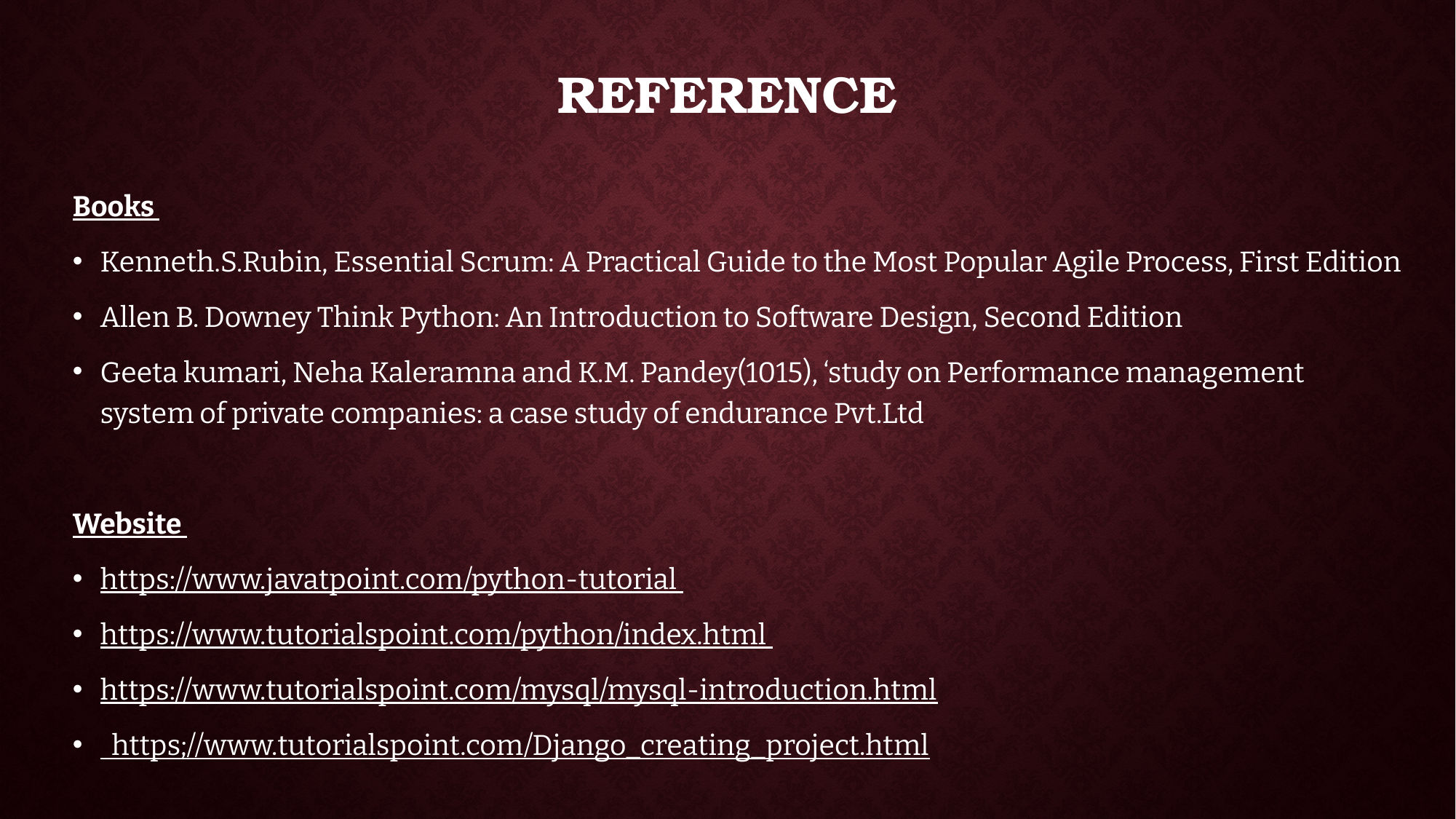

# REFERENCE
Books
Kenneth.S.Rubin, Essential Scrum: A Practical Guide to the Most Popular Agile Process, First Edition
Allen B. Downey Think Python: An Introduction to Software Design, Second Edition
Geeta kumari, Neha Kaleramna and K.M. Pandey(1015), ‘study on Performance management system of private companies: a case study of endurance Pvt.Ltd

Website
https://www.javatpoint.com/python-tutorial
https://www.tutorialspoint.com/python/index.html
https://www.tutorialspoint.com/mysql/mysql-introduction.html
  https;//www.tutorialspoint.com/Django_creating_project.html